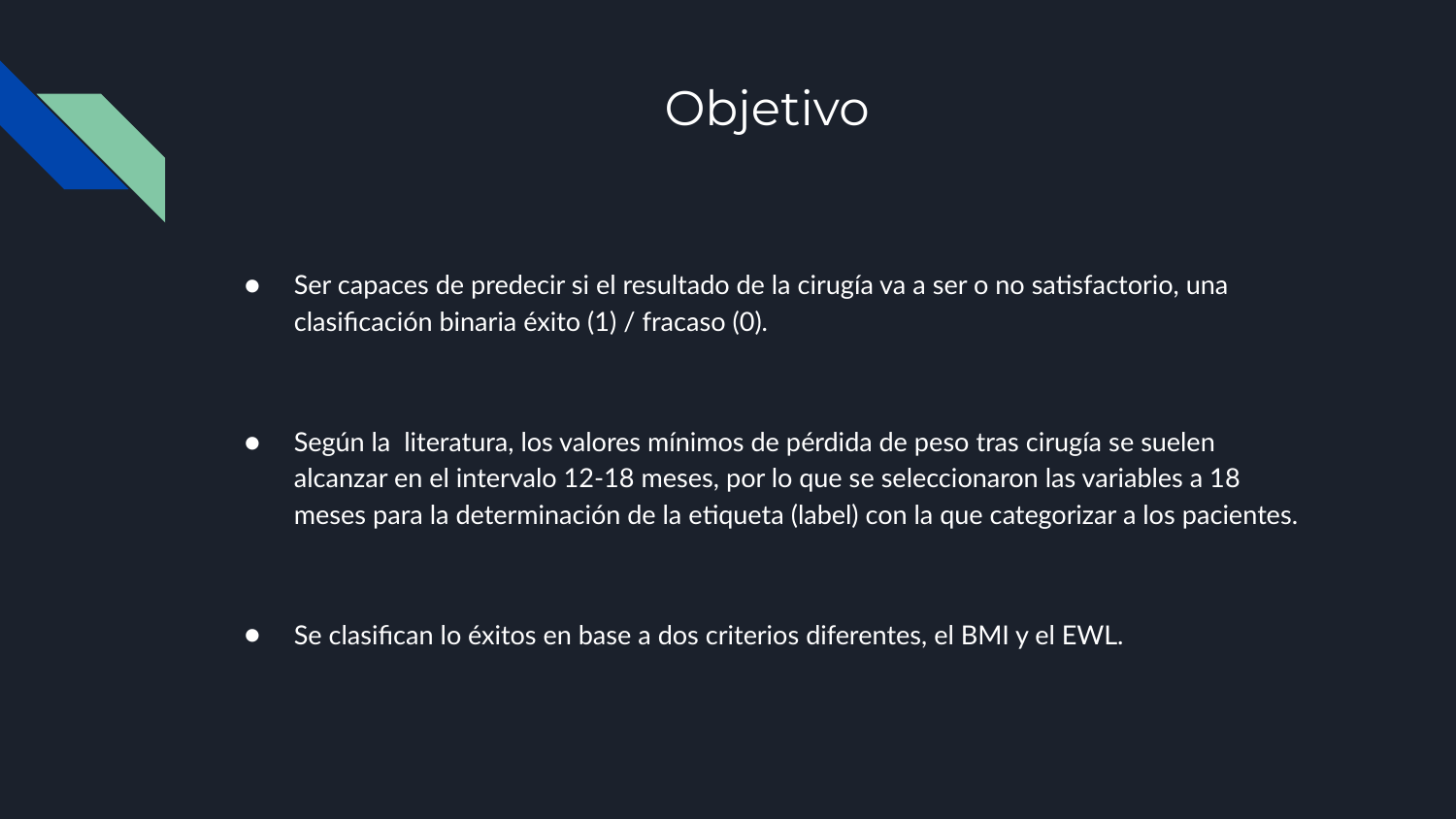

# Objetivo
Ser capaces de predecir si el resultado de la cirugía va a ser o no satisfactorio, una clasificación binaria éxito (1) / fracaso (0).

Según la  literatura, los valores mínimos de pérdida de peso tras cirugía se suelen alcanzar en el intervalo 12-18 meses, por lo que se seleccionaron las variables a 18 meses para la determinación de la etiqueta (label) con la que categorizar a los pacientes.

Se clasifican lo éxitos en base a dos criterios diferentes, el BMI y el EWL.